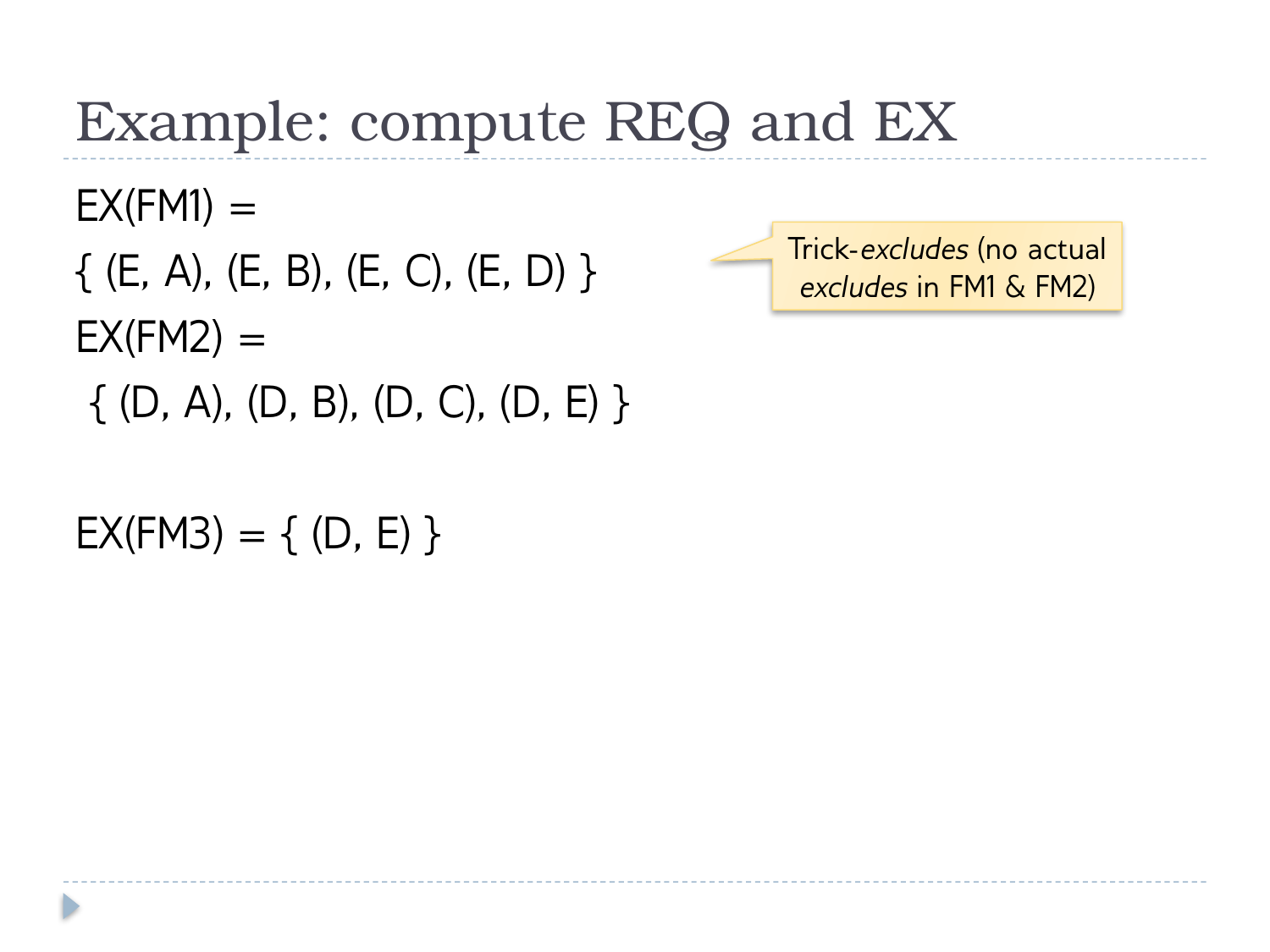

# Example: compute REQ and EX
EX(FM1) =
{ (E, A), (E, B), (E, C), (E, D) }
EX(FM2) =
 { (D, A), (D, B), (D, C), (D, E) }

EX(FM3) = { (D, E) }
Trick-excludes (no actual excludes in FM1 & FM2)